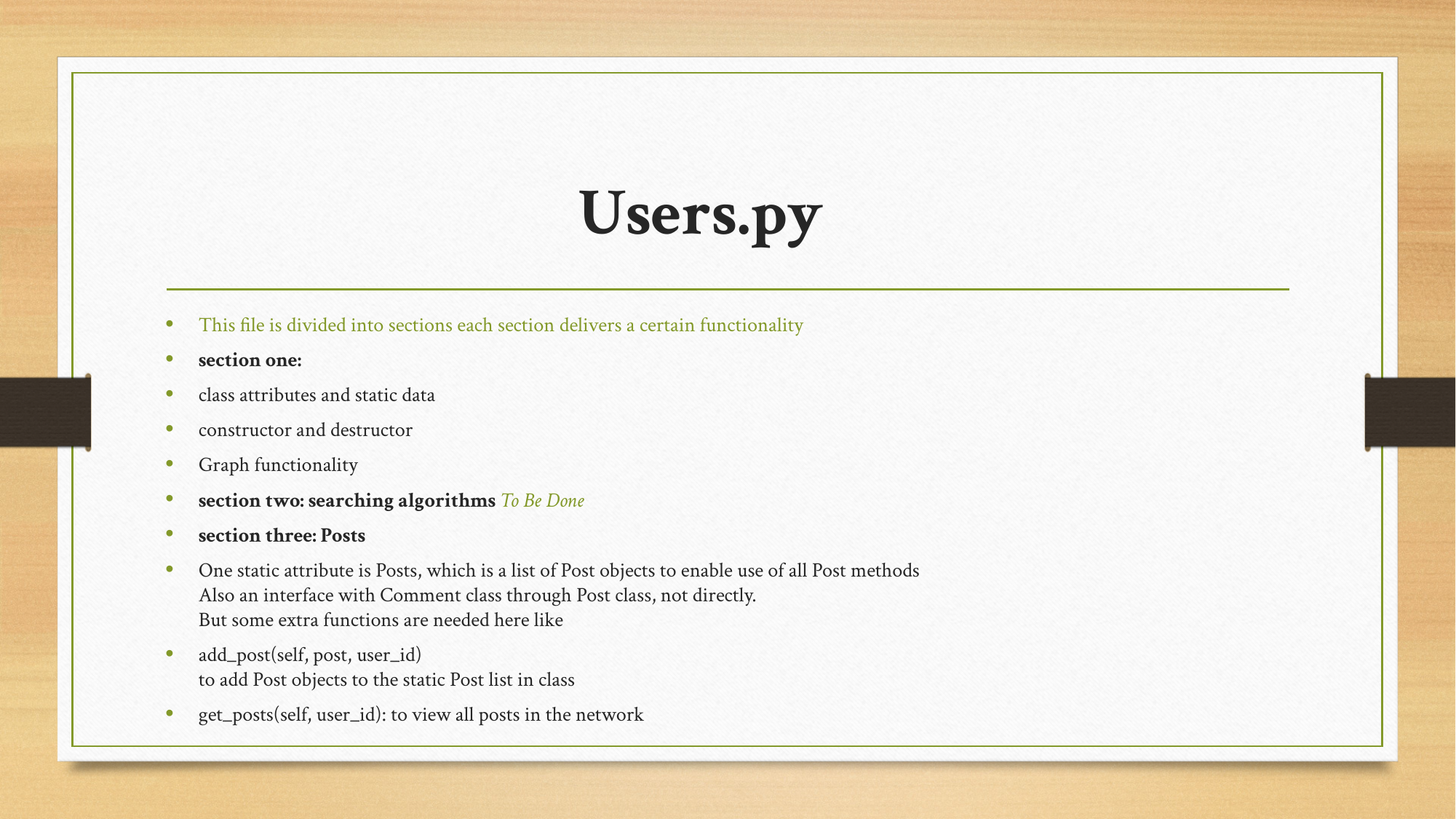

# Users.py
This file is divided into sections each section delivers a certain functionality
section one:
class attributes and static data
constructor and destructor
Graph functionality
section two: searching algorithms To Be Done
section three: Posts
One static attribute is Posts, which is a list of Post objects to enable use of all Post methods
Also an interface with Comment class through Post class, not directly.
But some extra functions are needed here like
add_post(self, post, user_id)
to add Post objects to the static Post list in class
get_posts(self, user_id): to view all posts in the network